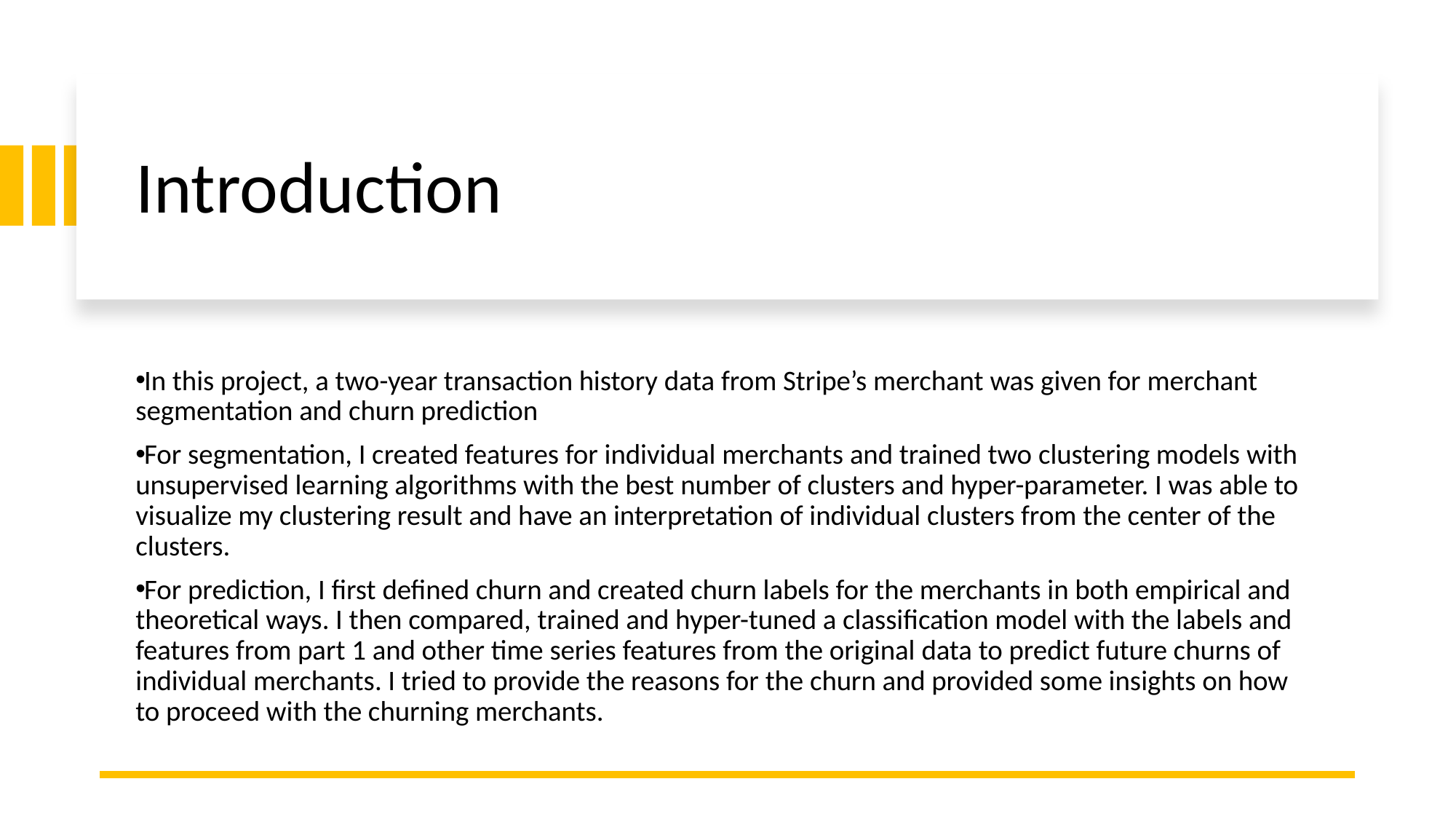

# Introduction

In this project, a two-year transaction history data from Stripe’s merchant was given for merchant segmentation and churn prediction
For segmentation, I created features for individual merchants and trained two clustering models with unsupervised learning algorithms with the best number of clusters and hyper-parameter. I was able to visualize my clustering result and have an interpretation of individual clusters from the center of the clusters.
For prediction, I first defined churn and created churn labels for the merchants in both empirical and theoretical ways. I then compared, trained and hyper-tuned a classification model with the labels and features from part 1 and other time series features from the original data to predict future churns of individual merchants. I tried to provide the reasons for the churn and provided some insights on how to proceed with the churning merchants.